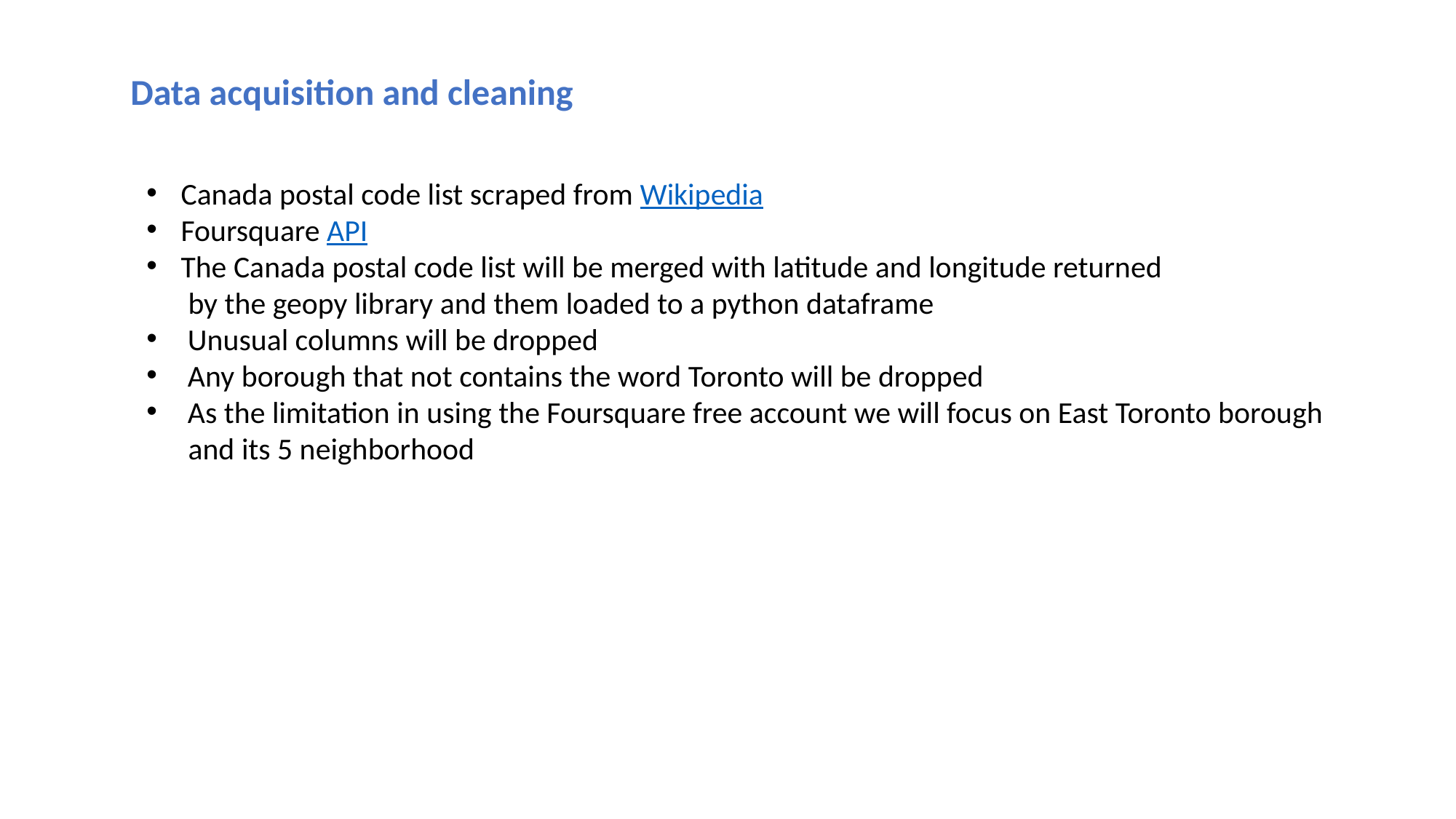

Data acquisition and cleaning
Canada postal code list scraped from Wikipedia
Foursquare API
The Canada postal code list will be merged with latitude and longitude returned
      by the geopy library and them loaded to a python dataframe
Unusual columns will be dropped
Any borough that not contains the word Toronto will be dropped
As the limitation in using the Foursquare free account we will focus on East Toronto borough
      and its 5 neighborhood